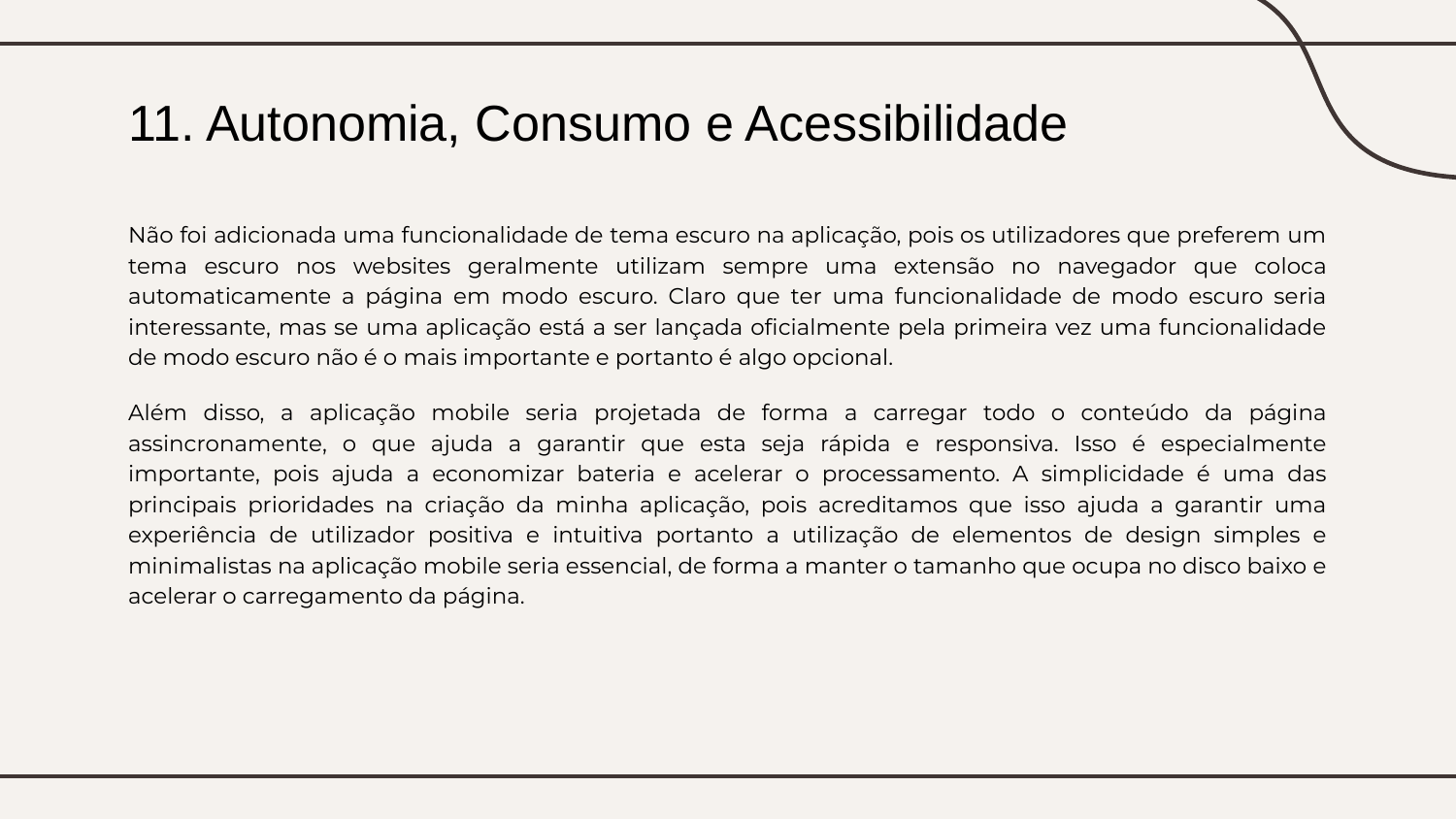

# 11. Autonomia, Consumo e Acessibilidade
Não foi adicionada uma funcionalidade de tema escuro na aplicação, pois os utilizadores que preferem um tema escuro nos websites geralmente utilizam sempre uma extensão no navegador que coloca automaticamente a página em modo escuro. Claro que ter uma funcionalidade de modo escuro seria interessante, mas se uma aplicação está a ser lançada oficialmente pela primeira vez uma funcionalidade de modo escuro não é o mais importante e portanto é algo opcional.
Além disso, a aplicação mobile seria projetada de forma a carregar todo o conteúdo da página assincronamente, o que ajuda a garantir que esta seja rápida e responsiva. Isso é especialmente importante, pois ajuda a economizar bateria e acelerar o processamento. A simplicidade é uma das principais prioridades na criação da minha aplicação, pois acreditamos que isso ajuda a garantir uma experiência de utilizador positiva e intuitiva portanto a utilização de elementos de design simples e minimalistas na aplicação mobile seria essencial, de forma a manter o tamanho que ocupa no disco baixo e acelerar o carregamento da página.